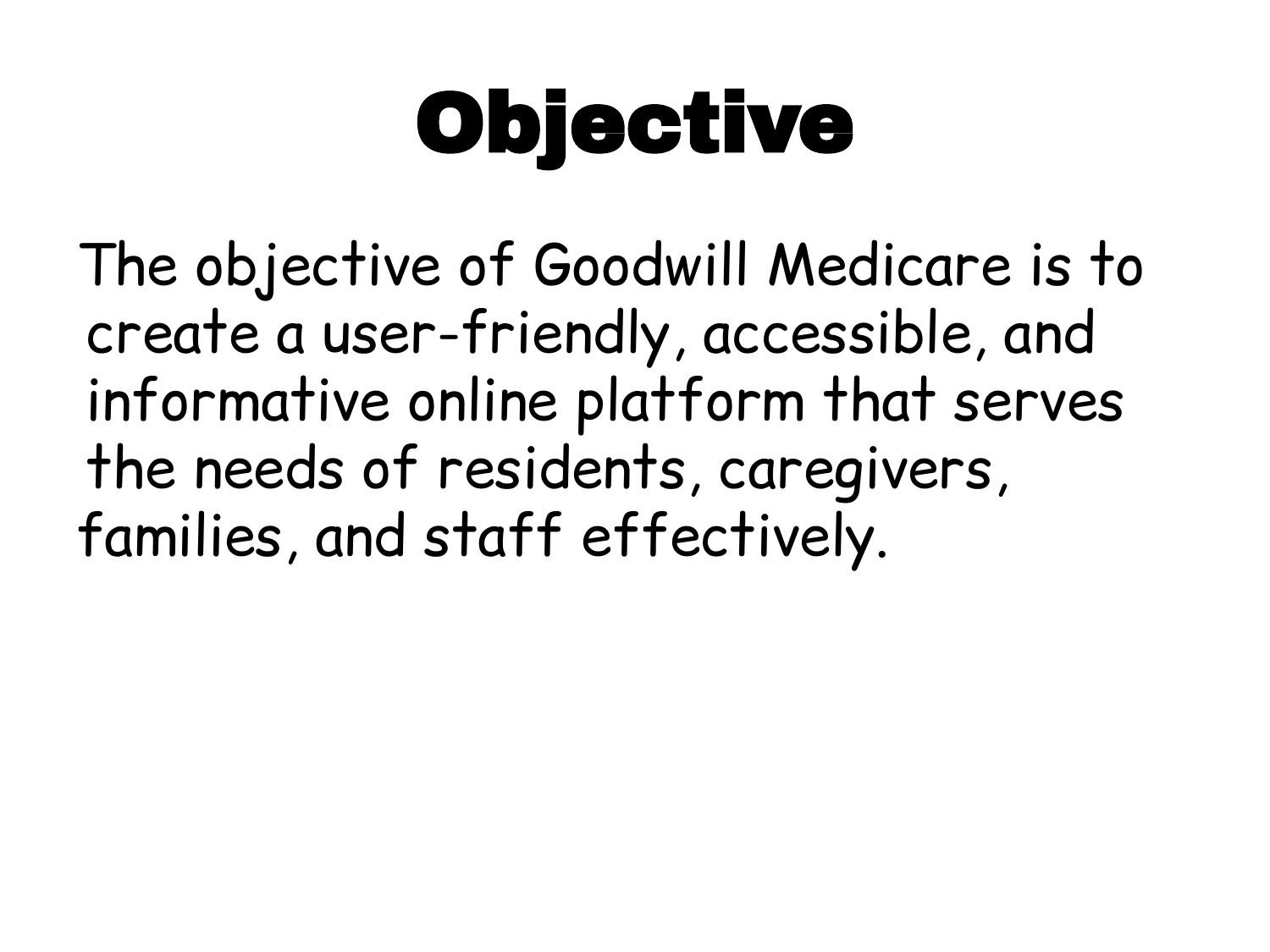

# Objective
The objective of Goodwill Medicare is to create a user-friendly, accessible, and informative online platform that serves the needs of residents, caregivers,
families, and staff effectively.